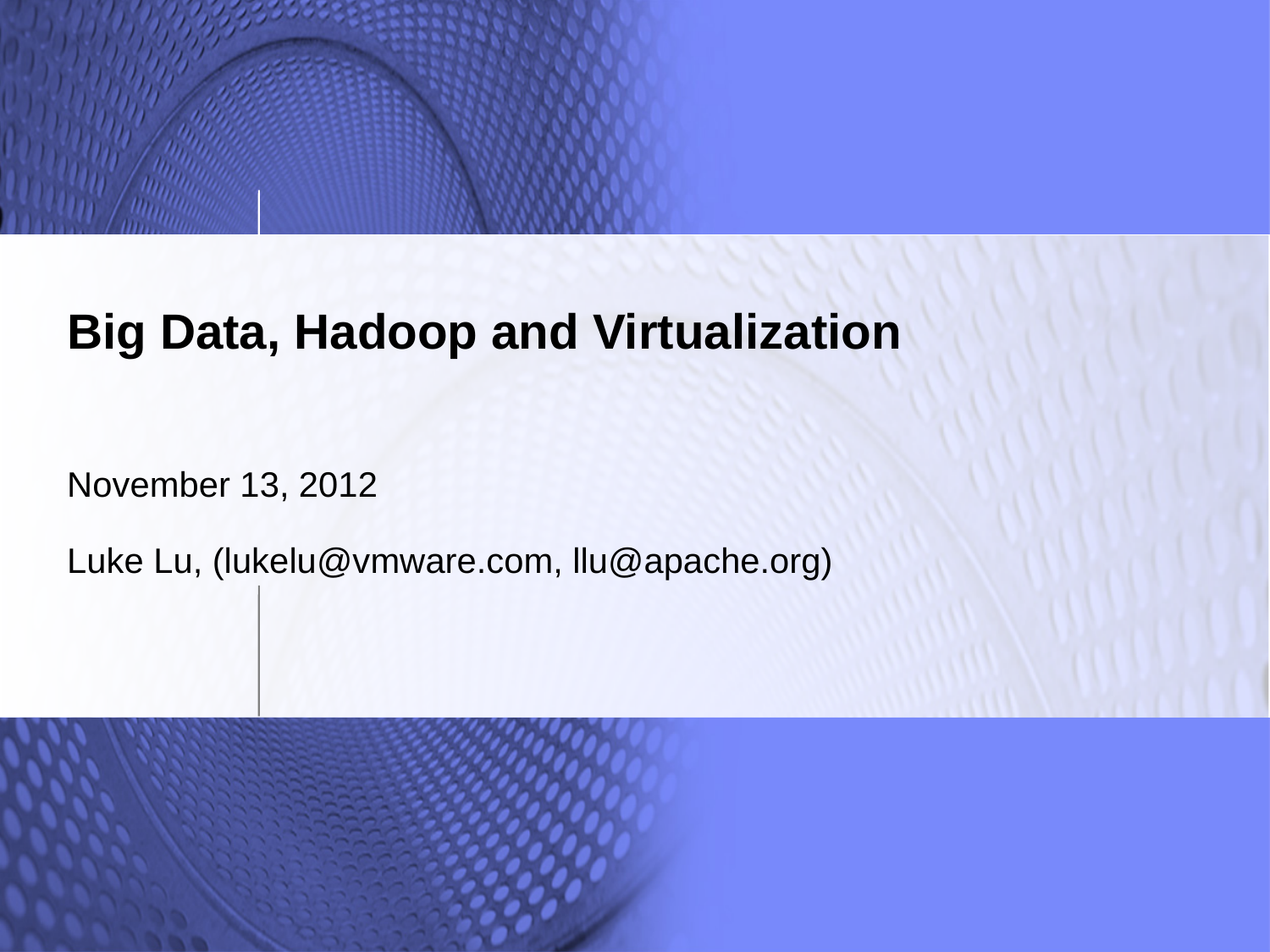

# Big Data, Hadoop and Virtualization November 13, 2012 Luke Lu, (lukelu@vmware.com, llu@apache.org)